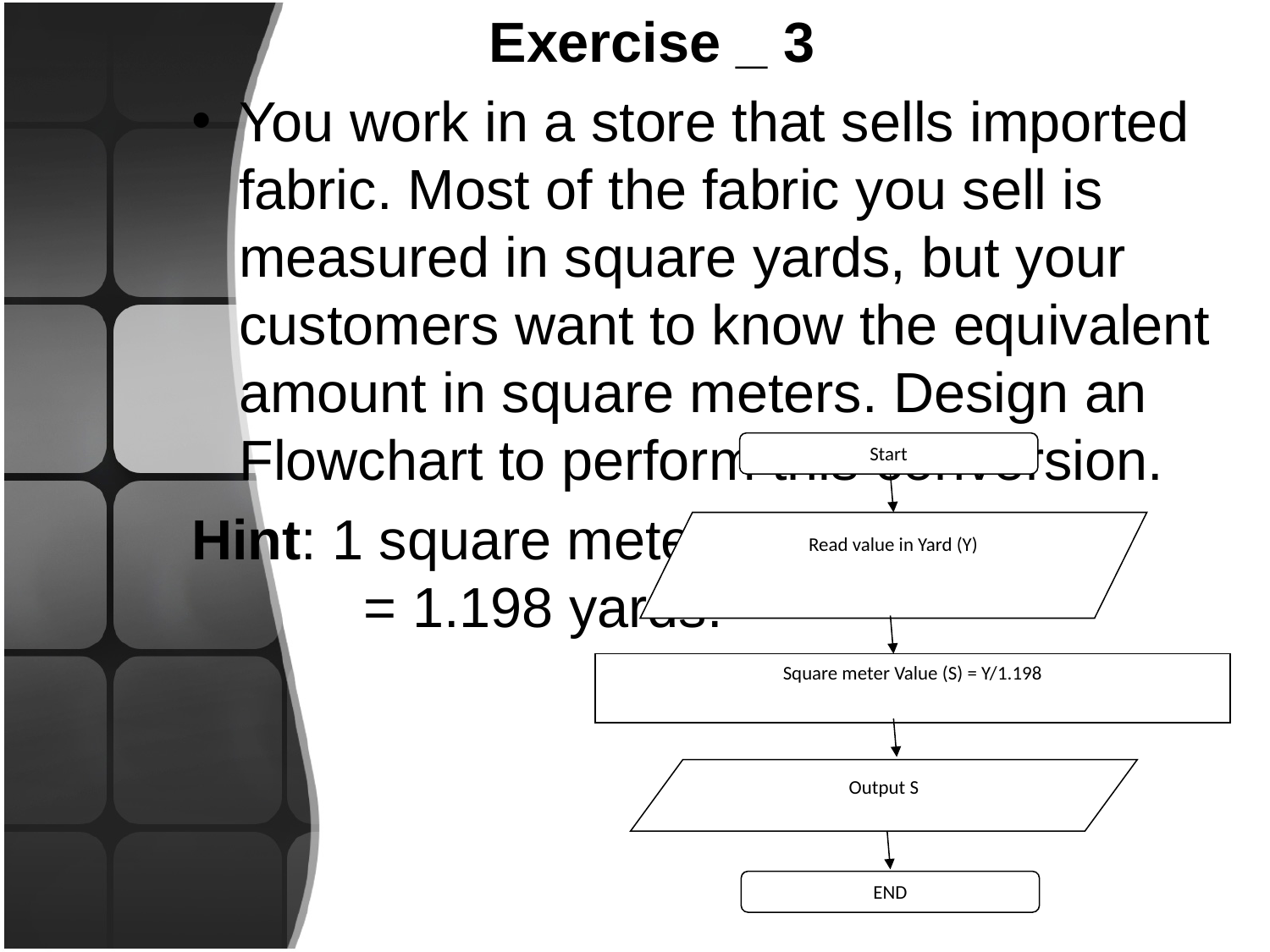

# Exercise _ 3
You work in a store that sells imported fabric. Most of the fabric you sell is measured in square yards, but your customers want to know the equivalent amount in square meters. Design an Flowchart to perform this conversion.
Hint: 1 square meter                                          = 1.198 yards.

Start
Read value in Yard (Y)
Square meter Value (S) = Y/1.198
Output S
END